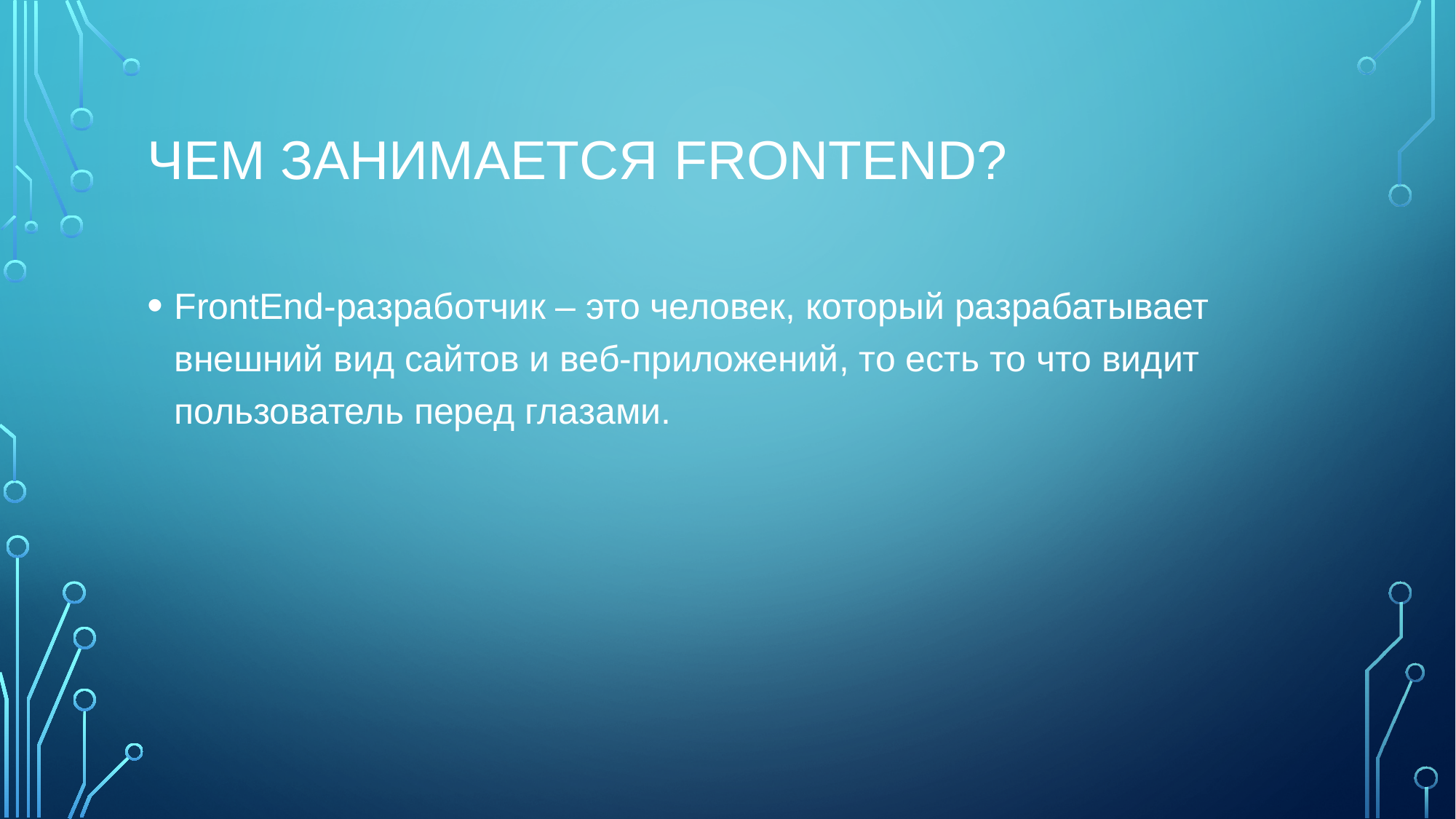

# Чем занимается frontend?
FrontEnd-разработчик – это человек, который разрабатывает внешний вид сайтов и веб-приложений, то есть то что видит пользователь перед глазами.